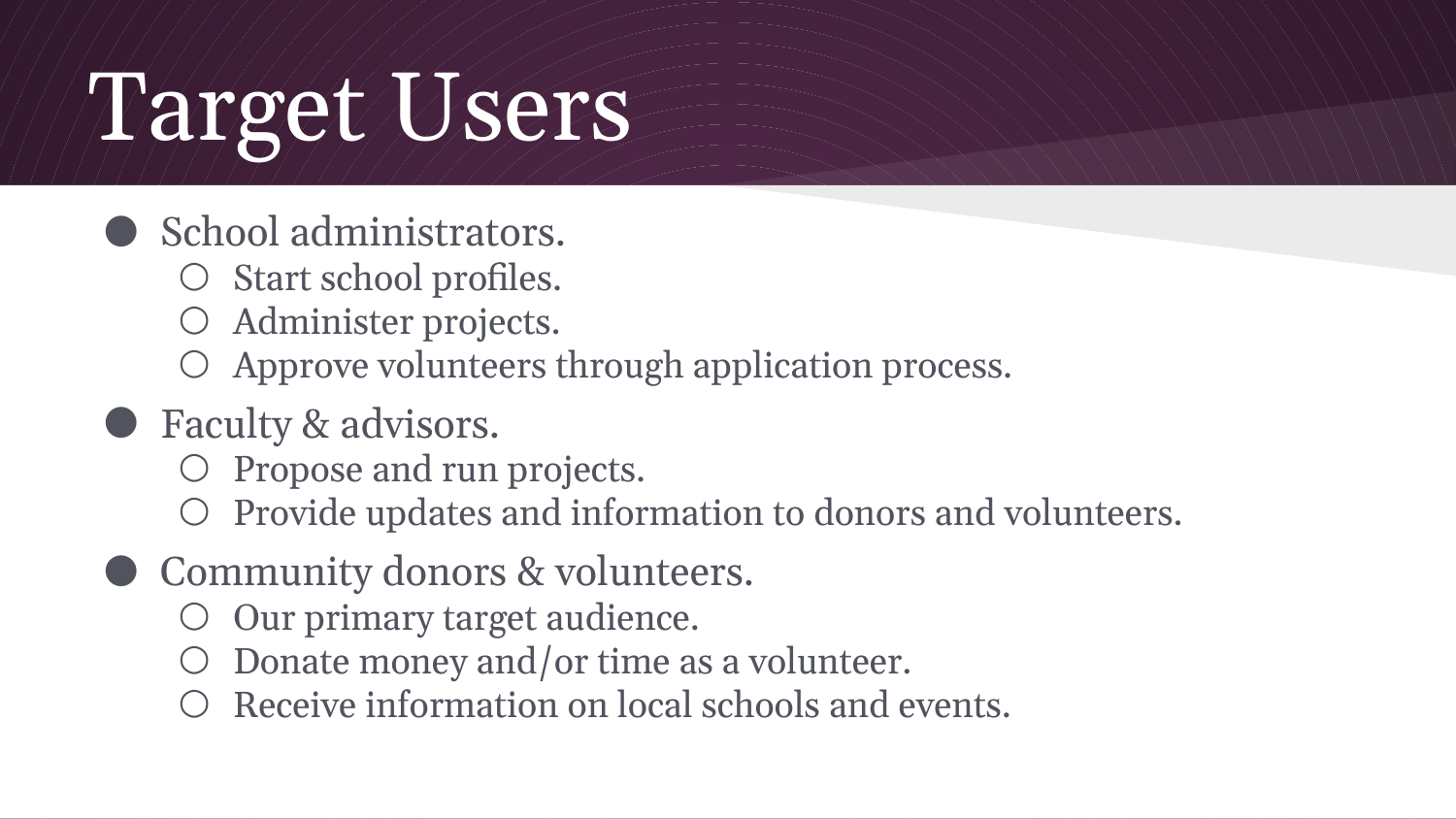

# Target Users
School administrators.
Start school profiles.
Administer projects.
Approve volunteers through application process.
Faculty & advisors.
Propose and run projects.
Provide updates and information to donors and volunteers.
Community donors & volunteers.
Our primary target audience.
Donate money and/or time as a volunteer.
Receive information on local schools and events.